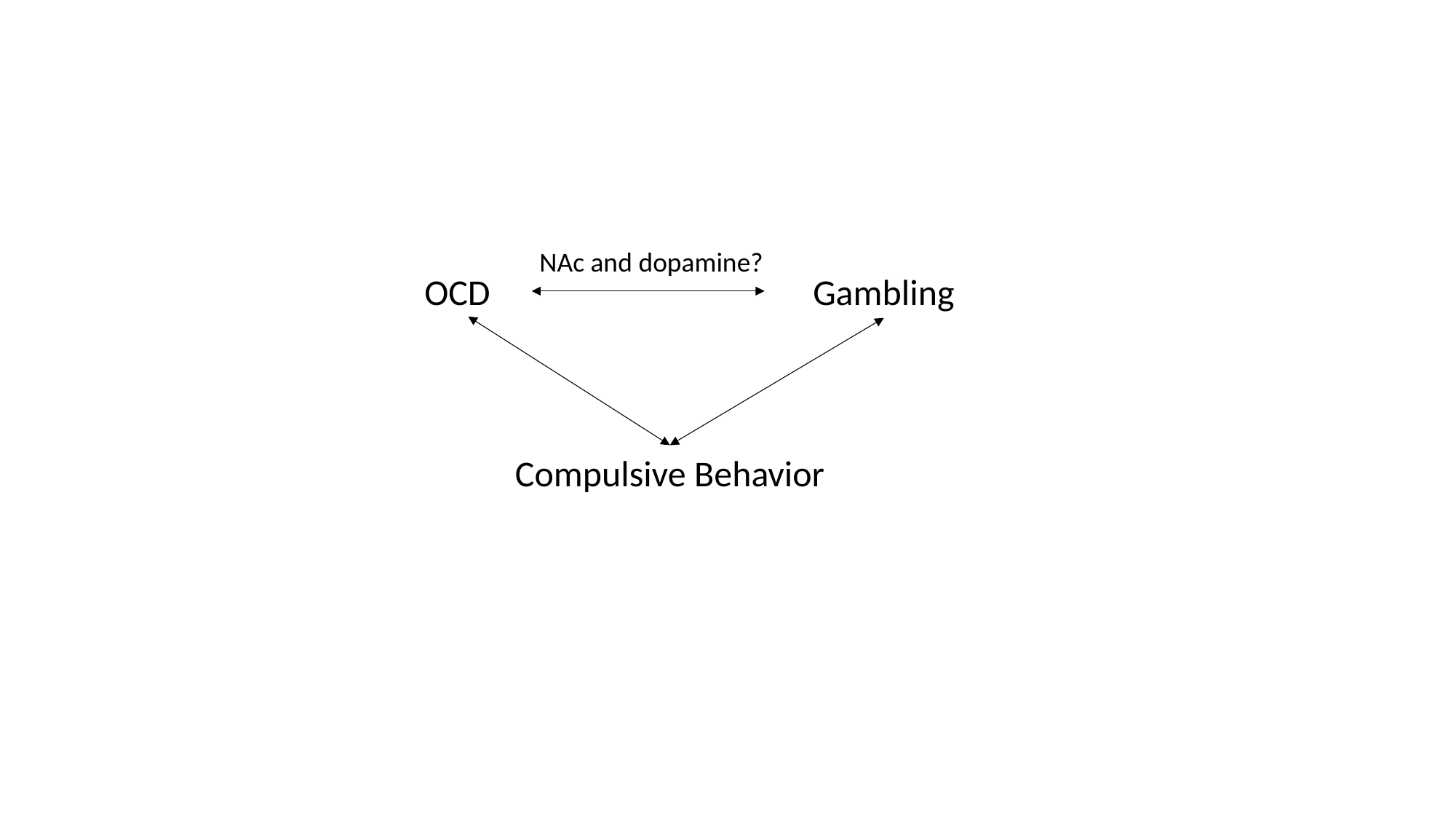

NAc and dopamine?
OCD
Gambling
Compulsive Behavior